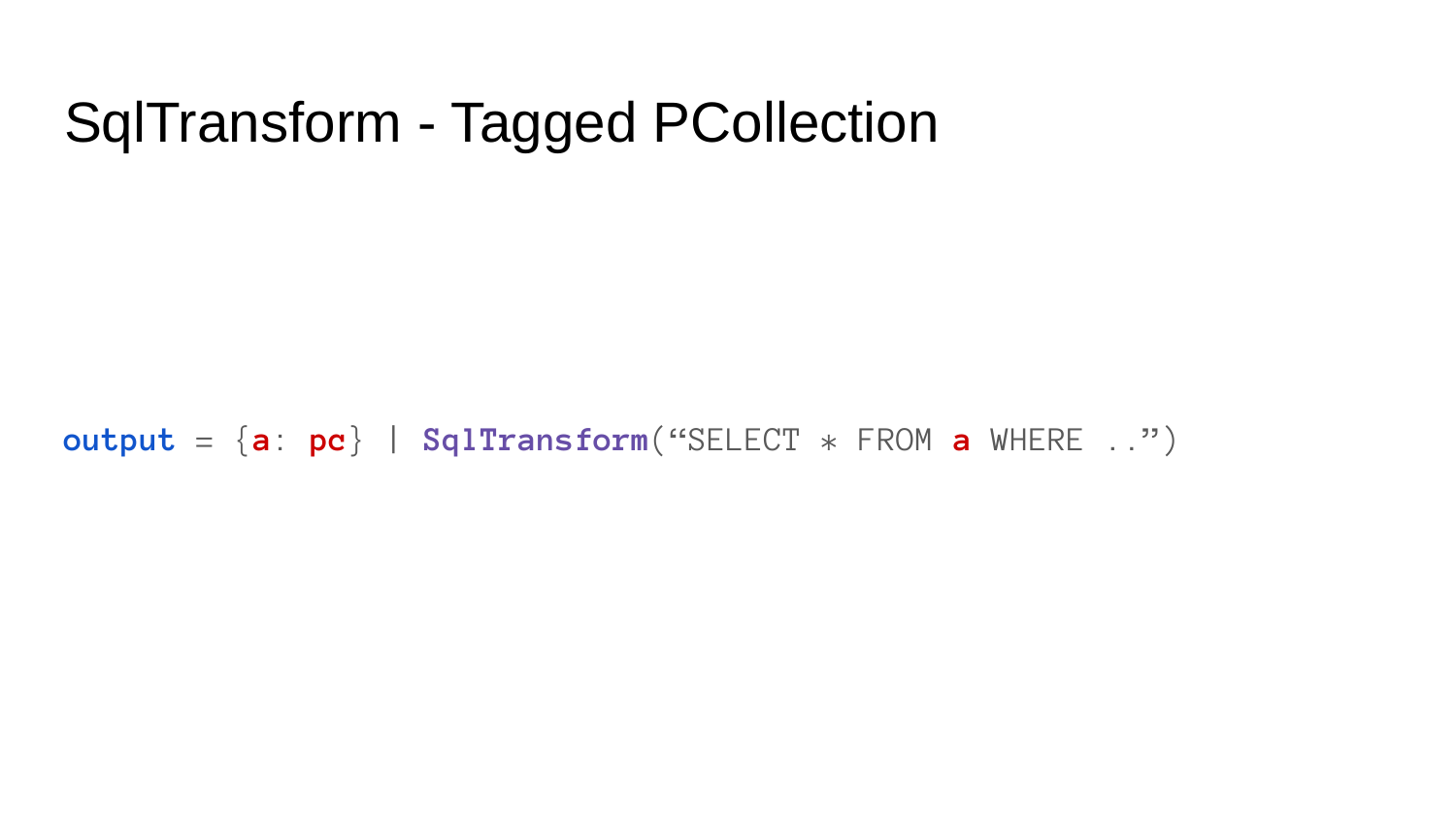

# SqlTransform - Tagged PCollection

output = {a: pc} | SqlTransform(“SELECT * FROM a WHERE ..”)